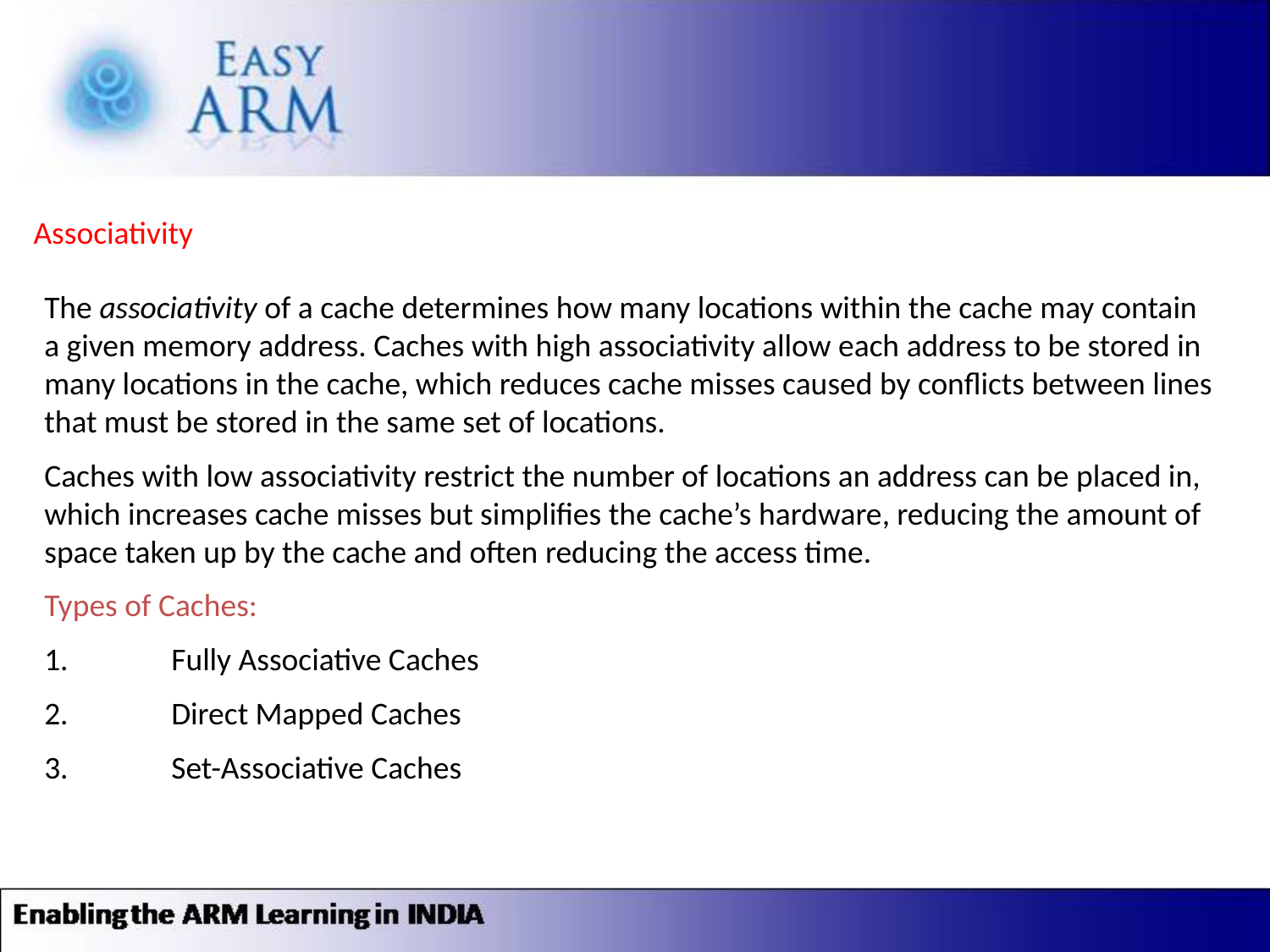

Associativity
The associativity of a cache determines how many locations within the cache may contain a given memory address. Caches with high associativity allow each address to be stored in many locations in the cache, which reduces cache misses caused by conflicts between lines that must be stored in the same set of locations.
Caches with low associativity restrict the number of locations an address can be placed in, which increases cache misses but simplifies the cache’s hardware, reducing the amount of space taken up by the cache and often reducing the access time.
Types of Caches:
1.	Fully Associative Caches
2.	Direct Mapped Caches
3.	Set-Associative Caches